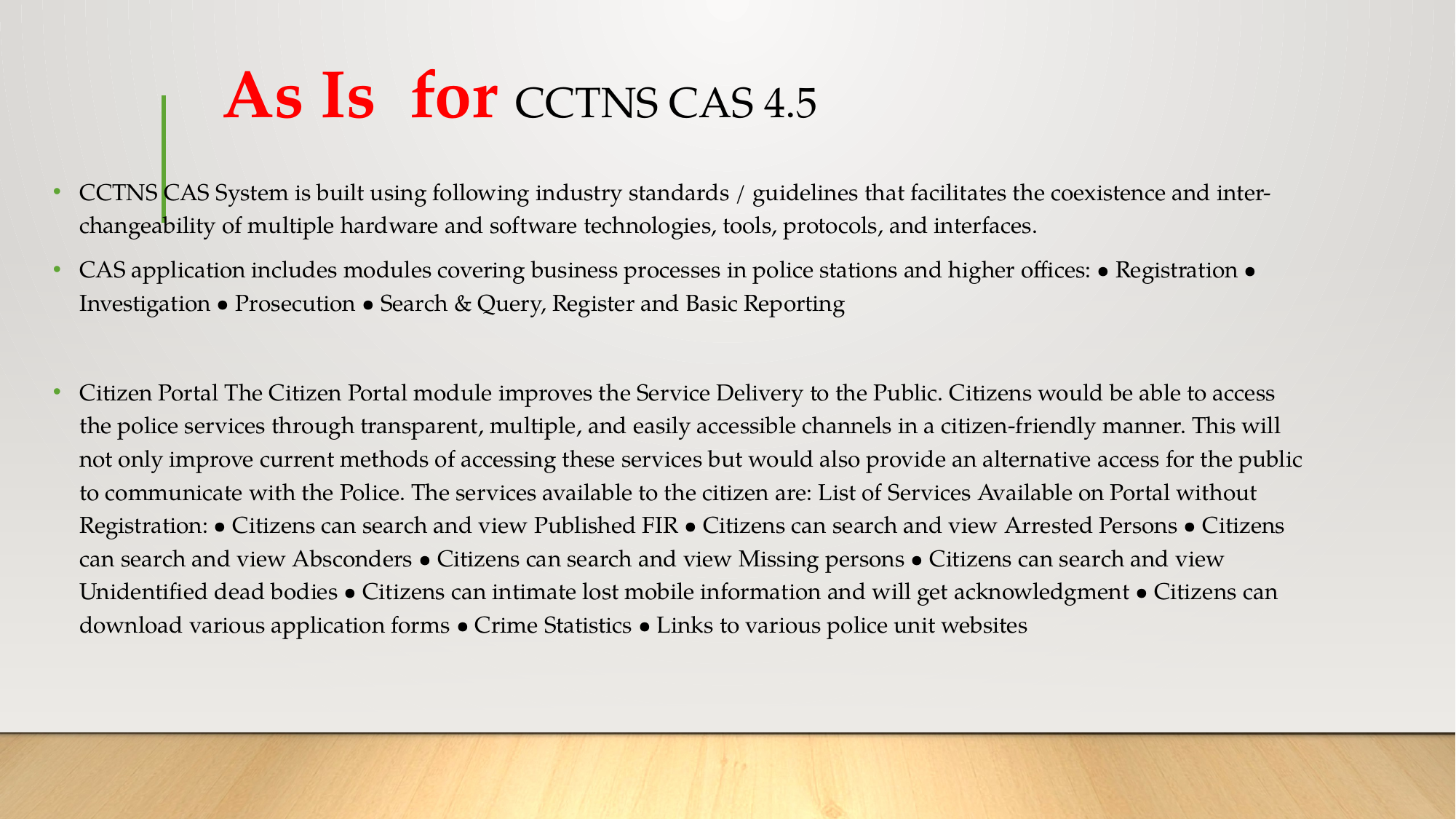

# As Is  for CCTNS CAS 4.5
CCTNS CAS System is built using following industry standards / guidelines that facilitates the coexistence and inter-changeability of multiple hardware and software technologies, tools, protocols, and interfaces.
CAS application includes modules covering business processes in police stations and higher offices: • Registration • Investigation • Prosecution • Search & Query, Register and Basic Reporting

Citizen Portal The Citizen Portal module improves the Service Delivery to the Public. Citizens would be able to access the police services through transparent, multiple, and easily accessible channels in a citizen-friendly manner. This will not only improve current methods of accessing these services but would also provide an alternative access for the public to communicate with the Police. The services available to the citizen are: List of Services Available on Portal without Registration: • Citizens can search and view Published FIR • Citizens can search and view Arrested Persons • Citizens can search and view Absconders • Citizens can search and view Missing persons • Citizens can search and view Unidentified dead bodies • Citizens can intimate lost mobile information and will get acknowledgment • Citizens can download various application forms • Crime Statistics • Links to various police unit websites